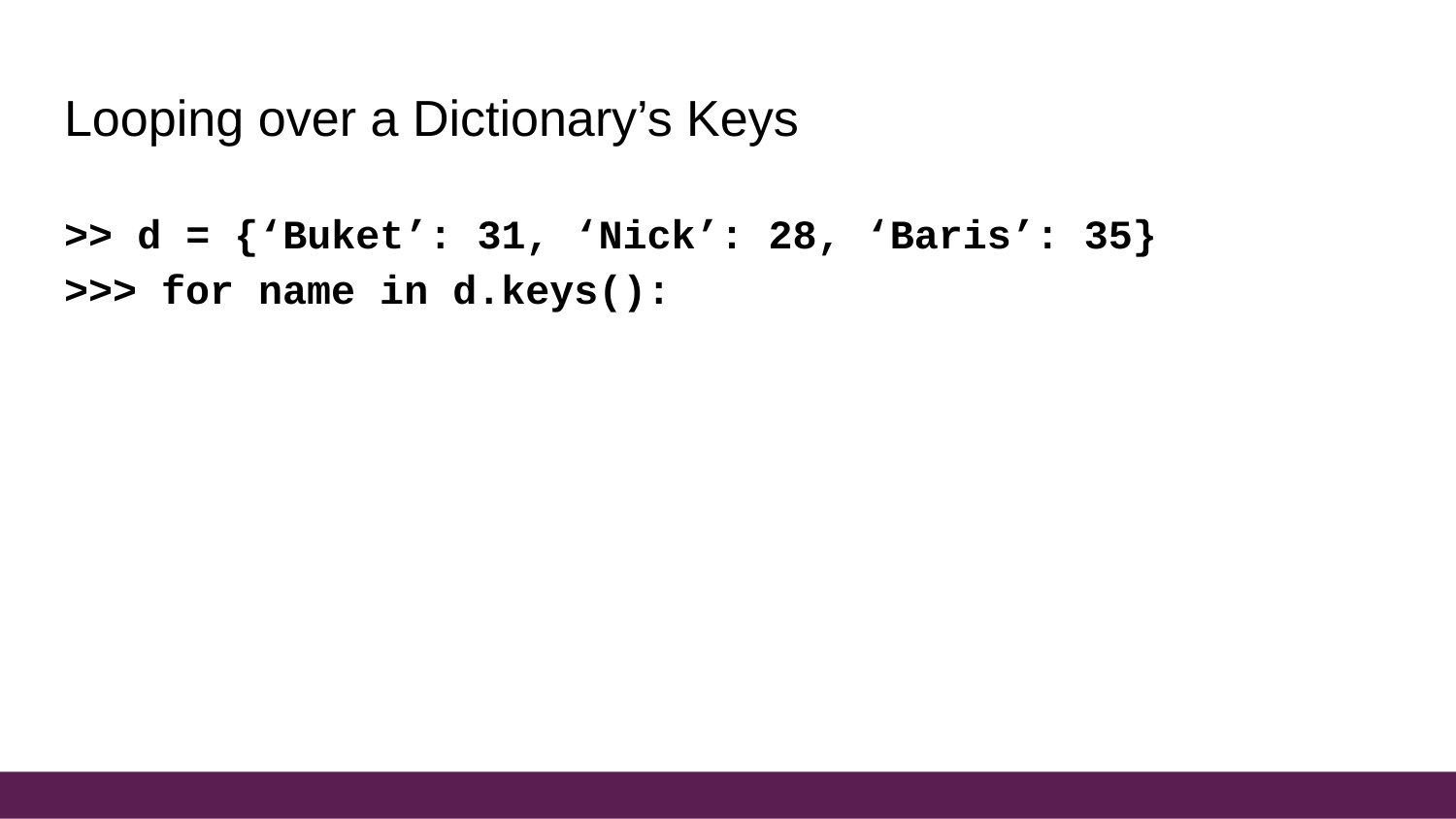

# Looping over a Dictionary’s Keys
>> d = {‘Buket’: 31, ‘Nick’: 28, ‘Baris’: 35}
>>> for name in d.keys():